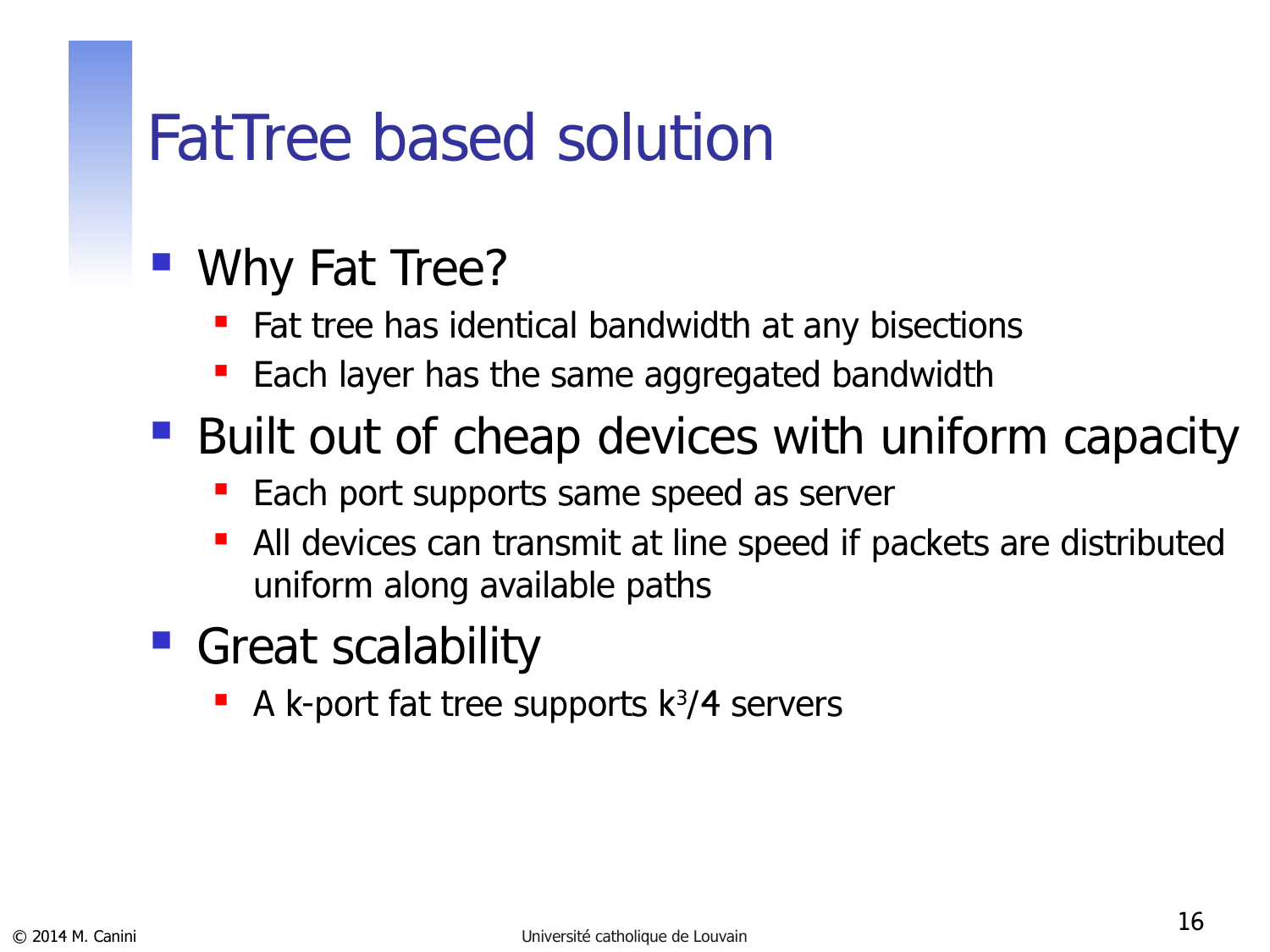

# FatTree based solution
Why Fat Tree?
Fat tree has identical bandwidth at any bisections
Each layer has the same aggregated bandwidth
Built out of cheap devices with uniform capacity
Each port supports same speed as server
All devices can transmit at line speed if packets are distributed uniform along available paths
Great scalability
A k-port fat tree supports k3/4 servers

16
Université catholique de Louvain